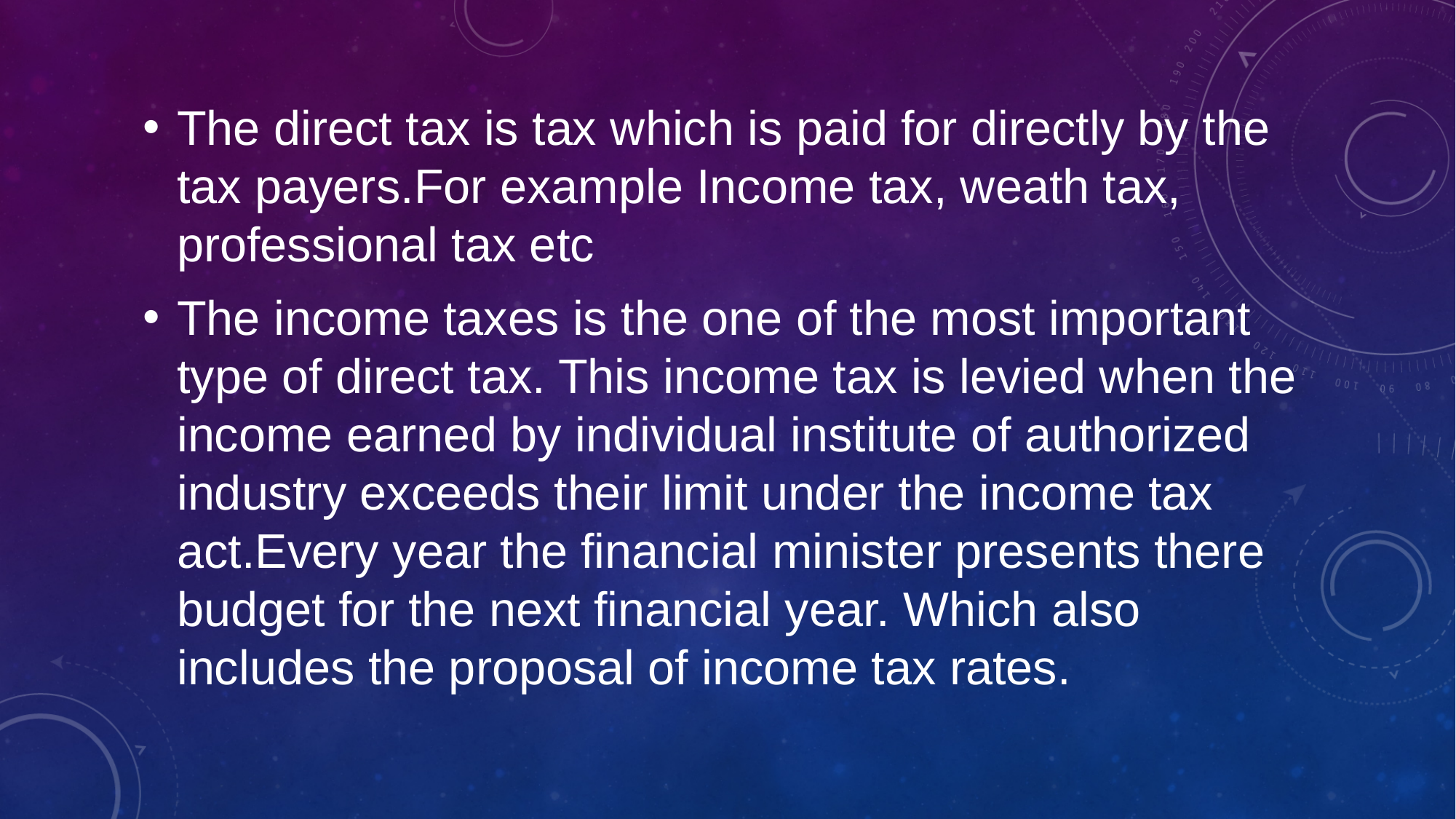

The direct tax is tax which is paid for directly by the tax payers.For example Income tax, weath tax, professional tax etc
The income taxes is the one of the most important type of direct tax. This income tax is levied when the income earned by individual institute of authorized industry exceeds their limit under the income tax act.Every year the financial minister presents there budget for the next financial year. Which also includes the proposal of income tax rates.
#